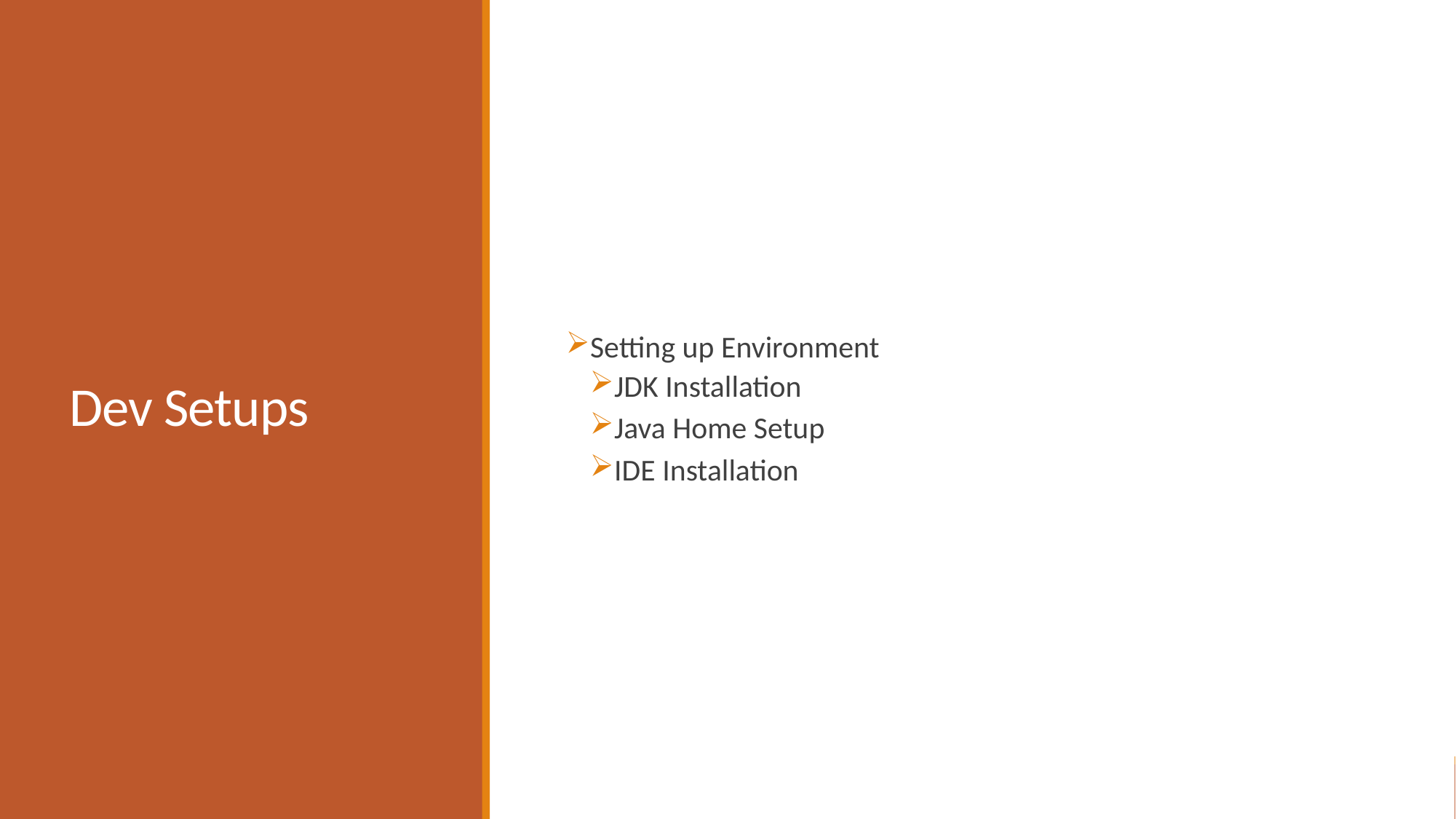

# Dev Setups
Setting up Environment
JDK Installation
Java Home Setup
IDE Installation